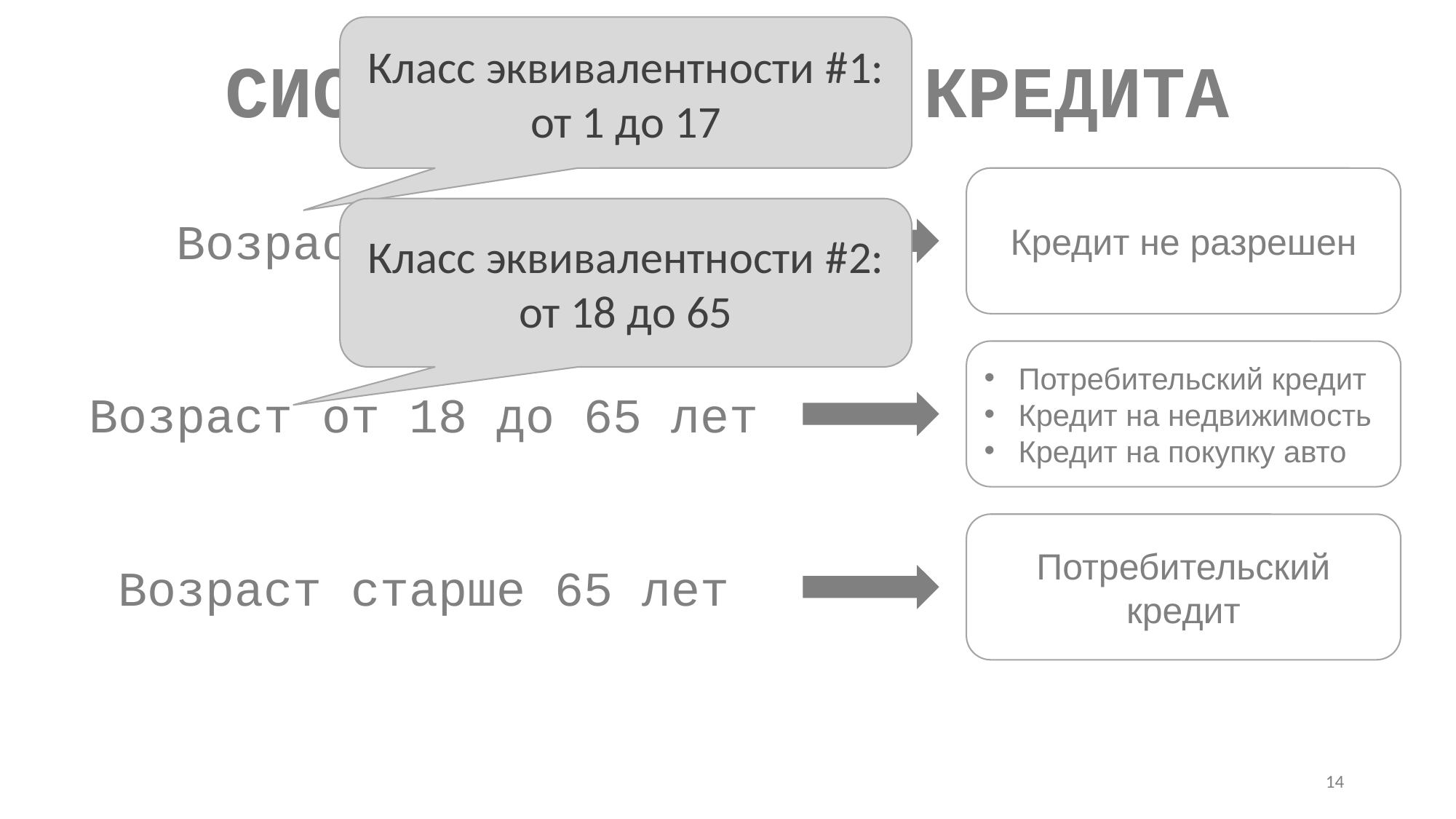

Класс эквивалентности #1: от 1 до 17
СИСТЕМА ПОДБОРА КРЕДИТА
Кредит не разрешен
Класс эквивалентности #2: от 18 до 65
Возраст до 18 лет

Потребительский кредит
Кредит на недвижимость
Кредит на покупку авто
Возраст от 18 до 65 лет

Потребительский кредит
Возраст старше 65 лет

14